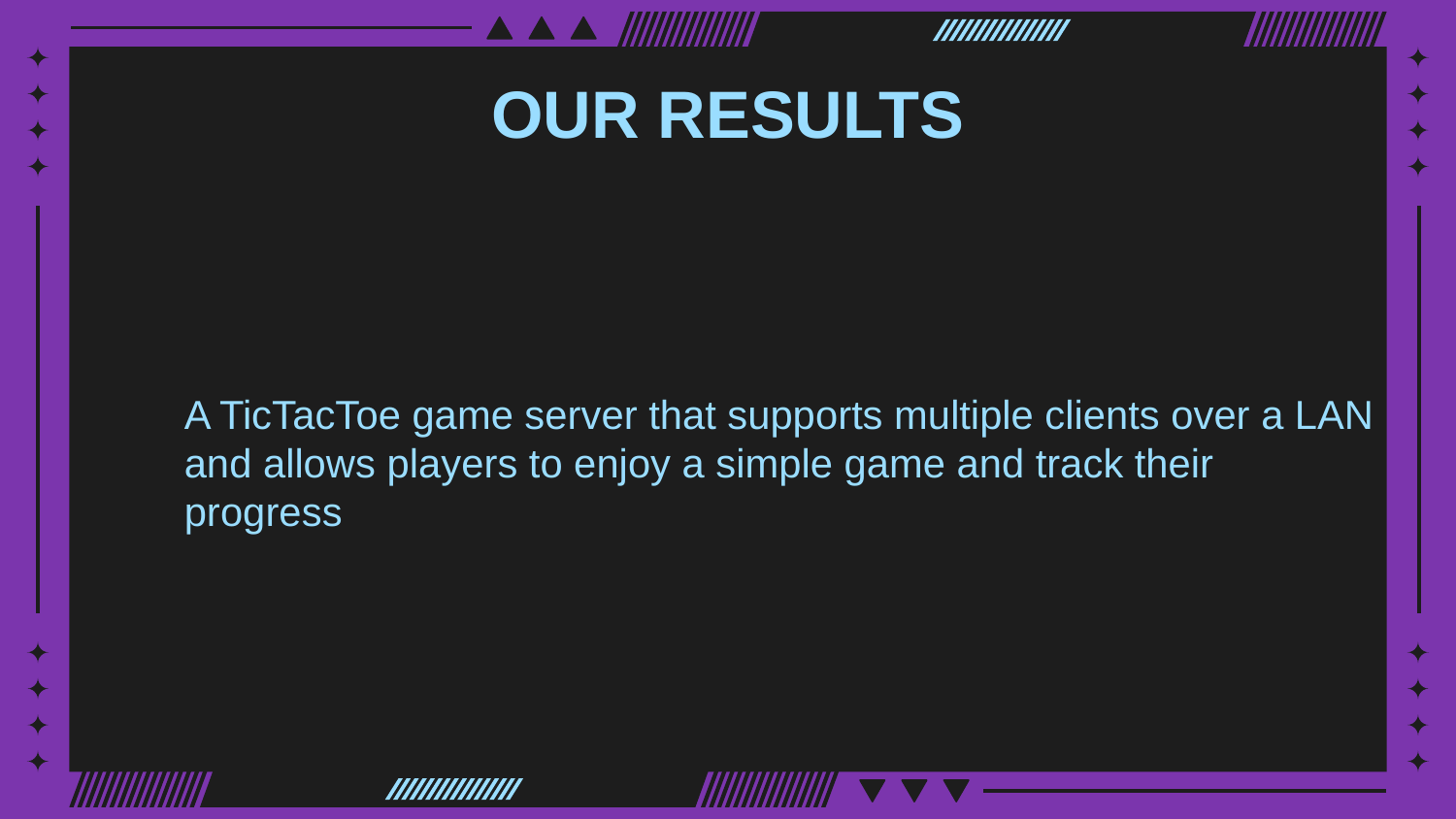

# OUR RESULTS
A TicTacToe game server that supports multiple clients over a LAN and allows players to enjoy a simple game and track their progress